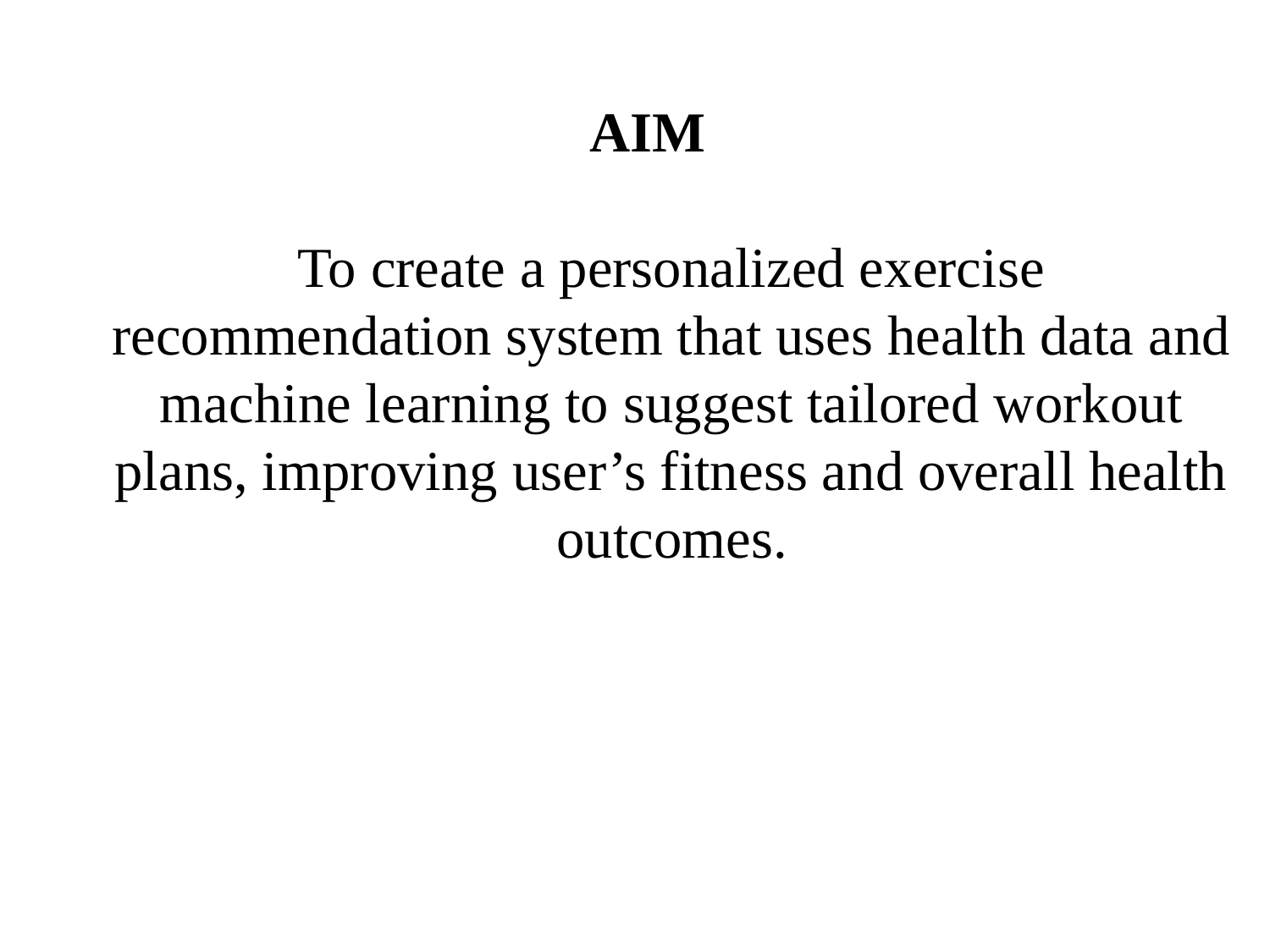

AIM

To create a personalized exercise recommendation system that uses health data and machine learning to suggest tailored workout plans, improving user’s fitness and overall health outcomes.